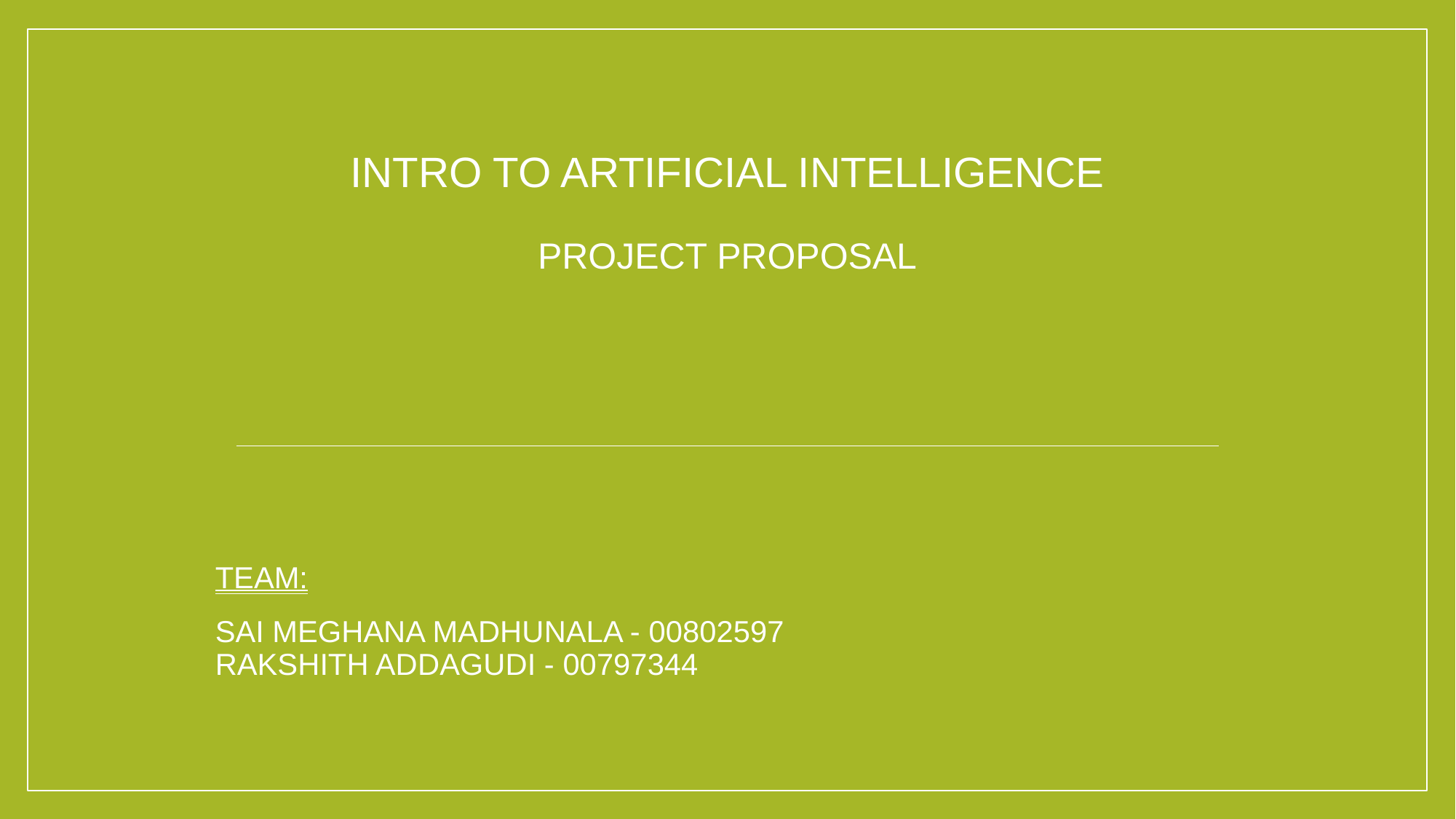

# INTRO TO Artificial intelligence PROJECT PROPOSAL
TEAM:
SAI MEGHANA MADHUNALA - 00802597
RAKSHITH ADDAGUDI - 00797344